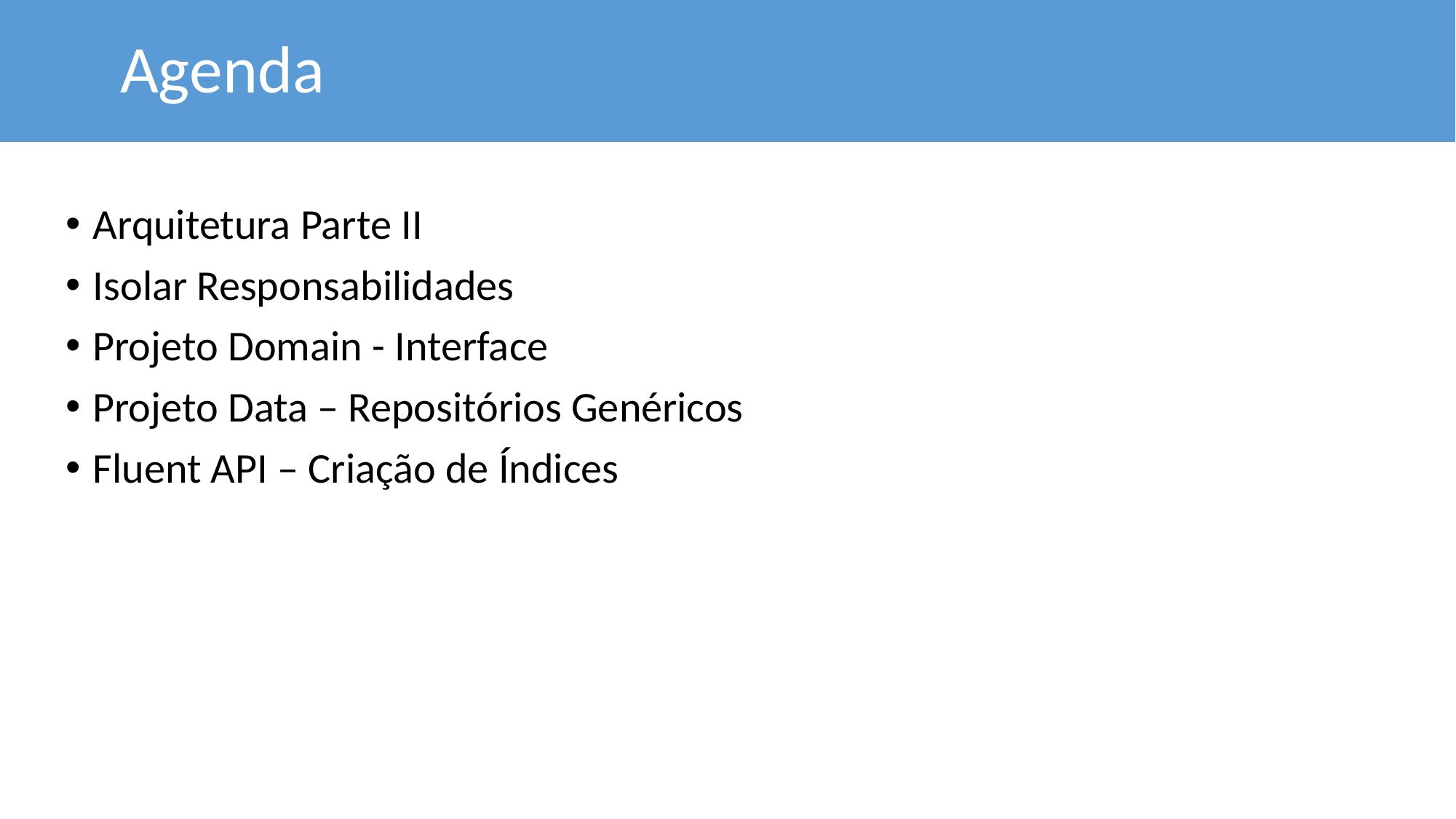

# Agenda
Arquitetura Parte II
Isolar Responsabilidades
Projeto Domain - Interface
Projeto Data – Repositórios Genéricos
Fluent API – Criação de Índices